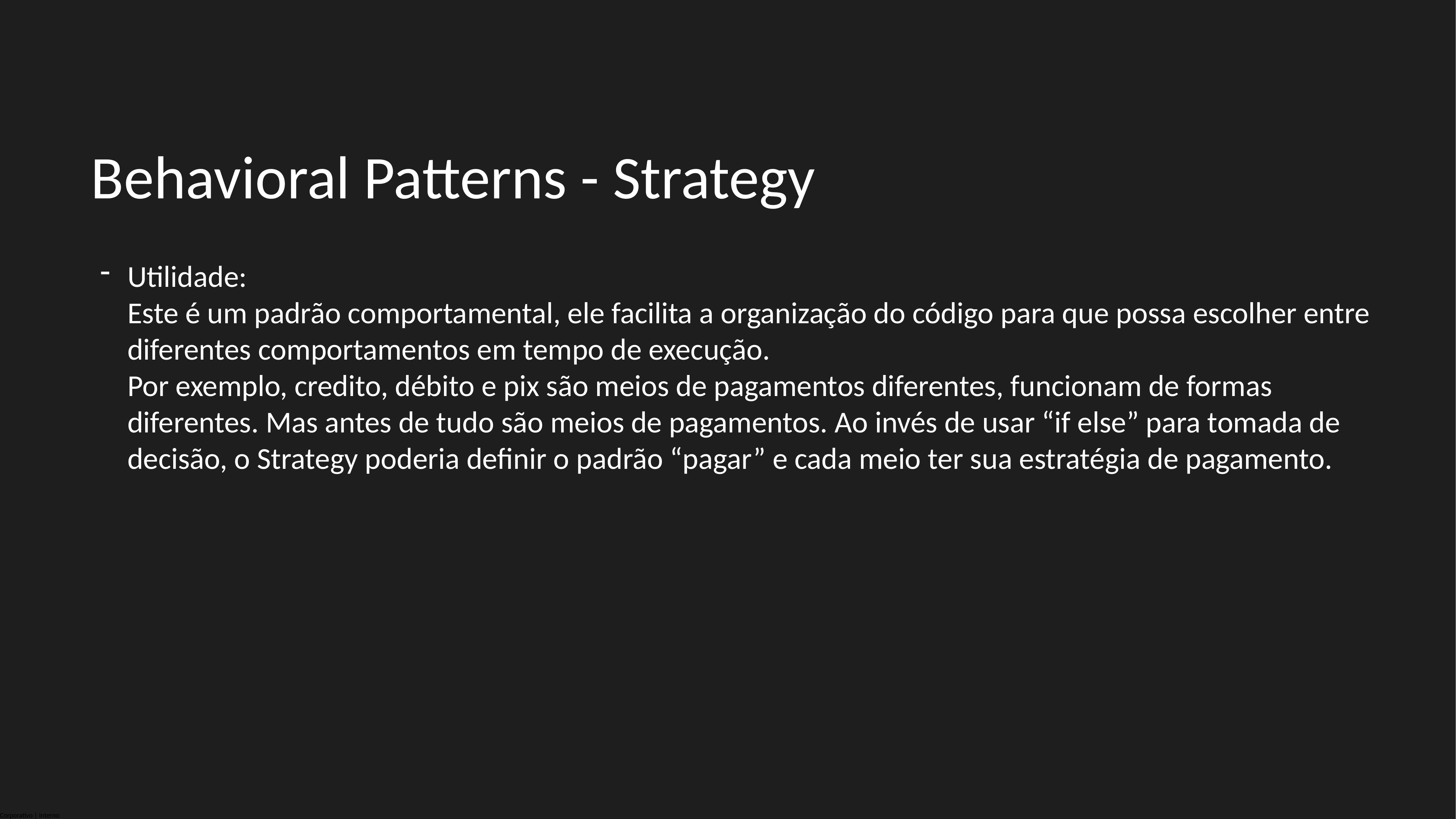

Behavioral Patterns - Strategy

Utilidade:
Este é um padrão comportamental, ele facilita a organização do código para que possa escolher entre diferentes comportamentos em tempo de execução.
Por exemplo, credito, débito e pix são meios de pagamentos diferentes, funcionam de formas diferentes. Mas antes de tudo são meios de pagamentos. Ao invés de usar “if else” para tomada de decisão, o Strategy poderia definir o padrão “pagar” e cada meio ter sua estratégia de pagamento.